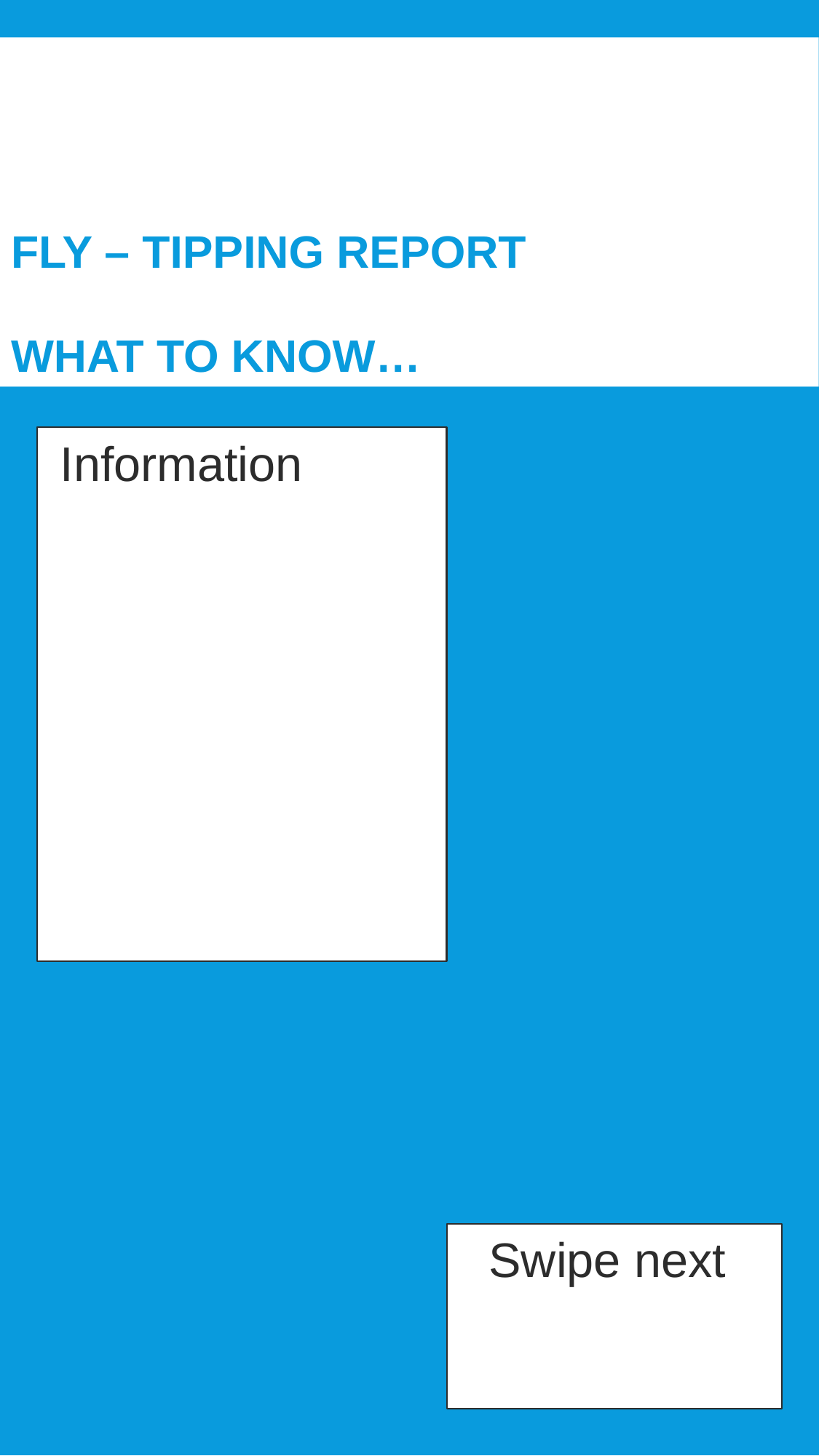

Fly – Tipping Report
What to know…
Information

Swipe next